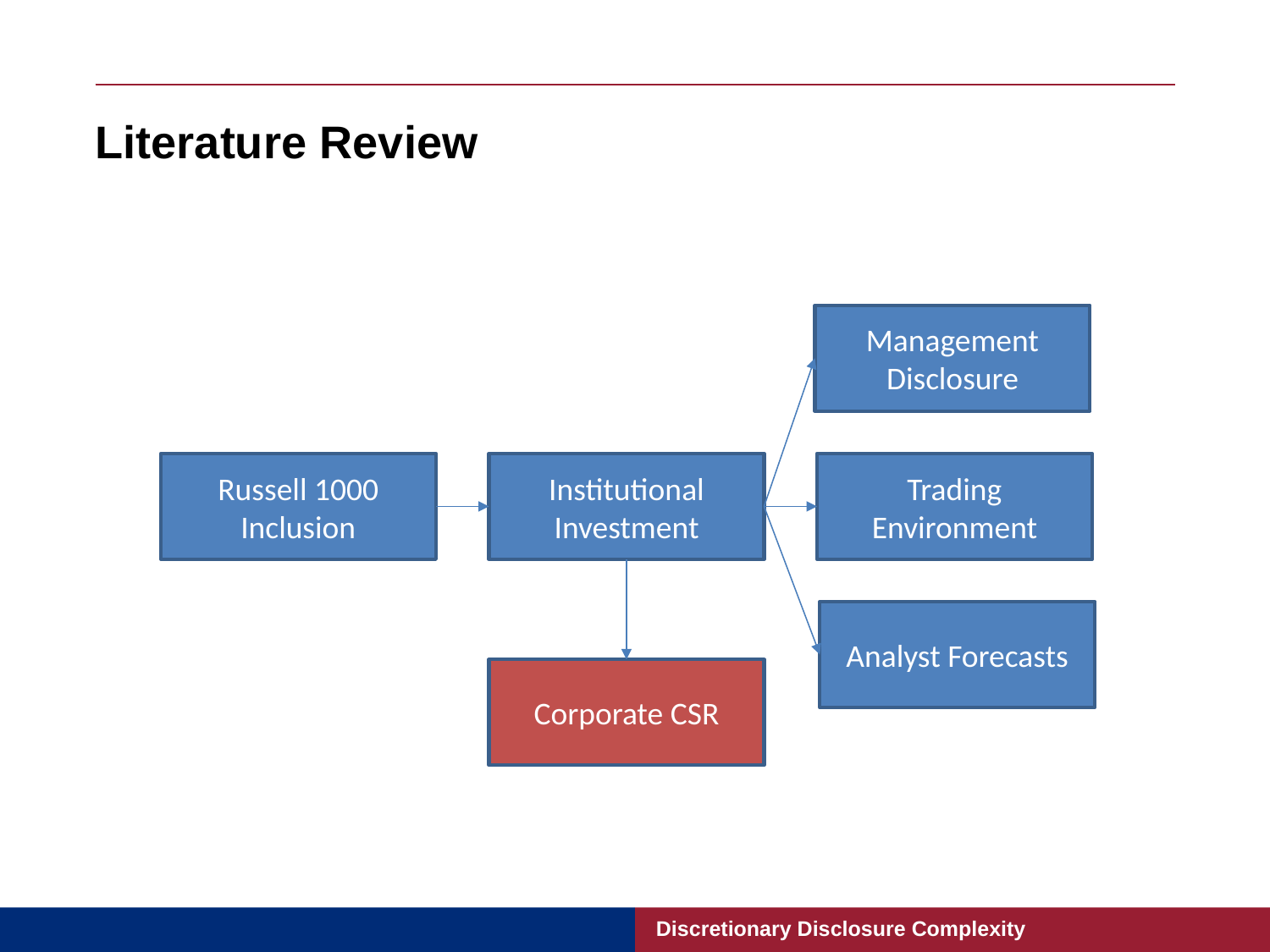

# Literature Review
Management Disclosure
Russell 1000 Inclusion
Institutional Investment
Trading Environment
Analyst Forecasts
Corporate CSR
Discretionary Disclosure Complexity